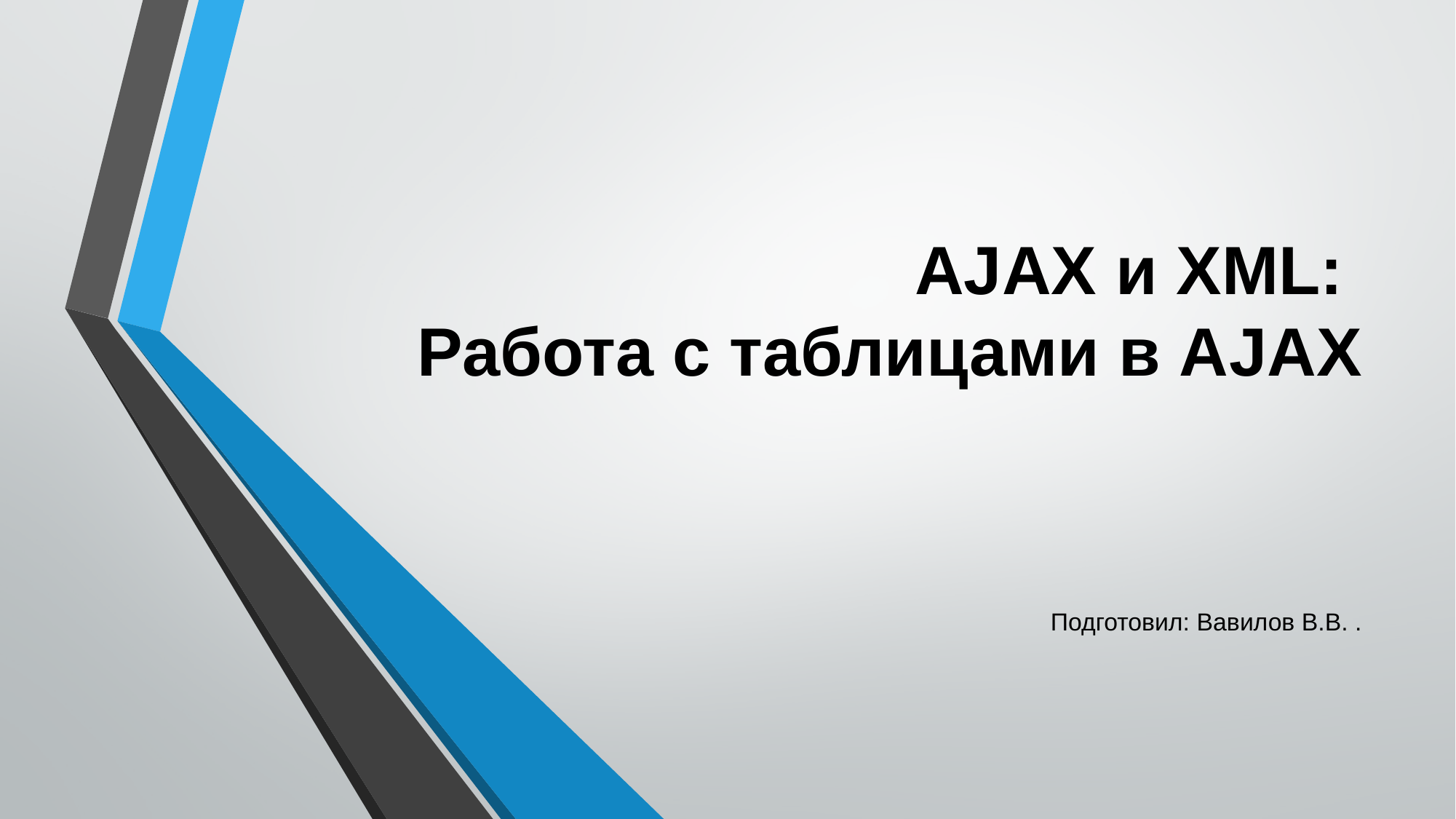

# AJAX и XML: Работа с таблицами в AJAX

Подготовил: Вавилов В.В. .